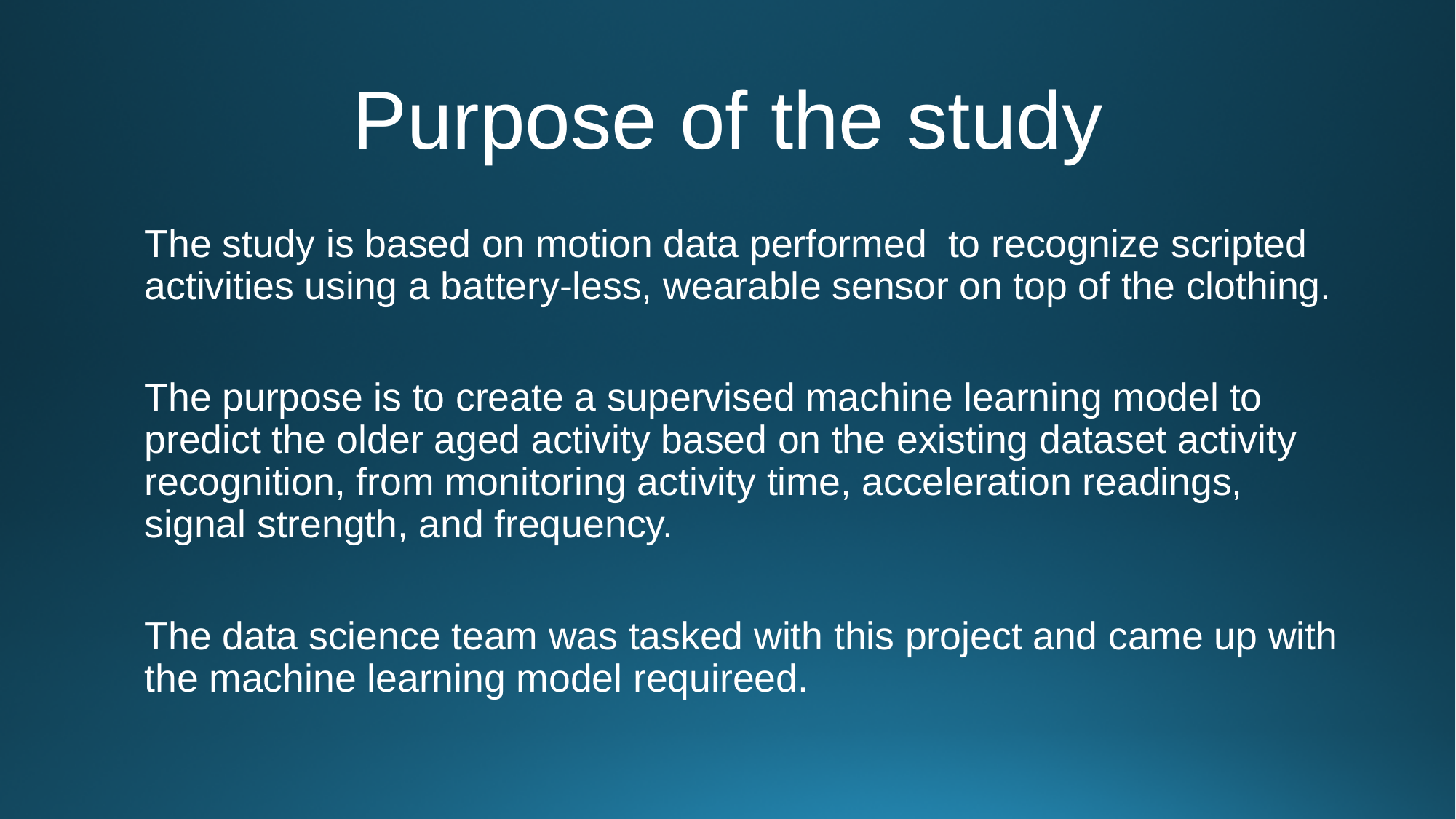

# Purpose of the study
The study is based on motion data performed  to recognize scripted activities using a battery-less, wearable sensor on top of the clothing.

The purpose is to create a supervised machine learning model to predict the older aged activity based on the existing dataset activity recognition, from monitoring activity time, acceleration readings, signal strength, and frequency.

The data science team was tasked with this project and came up with the machine learning model requireed.